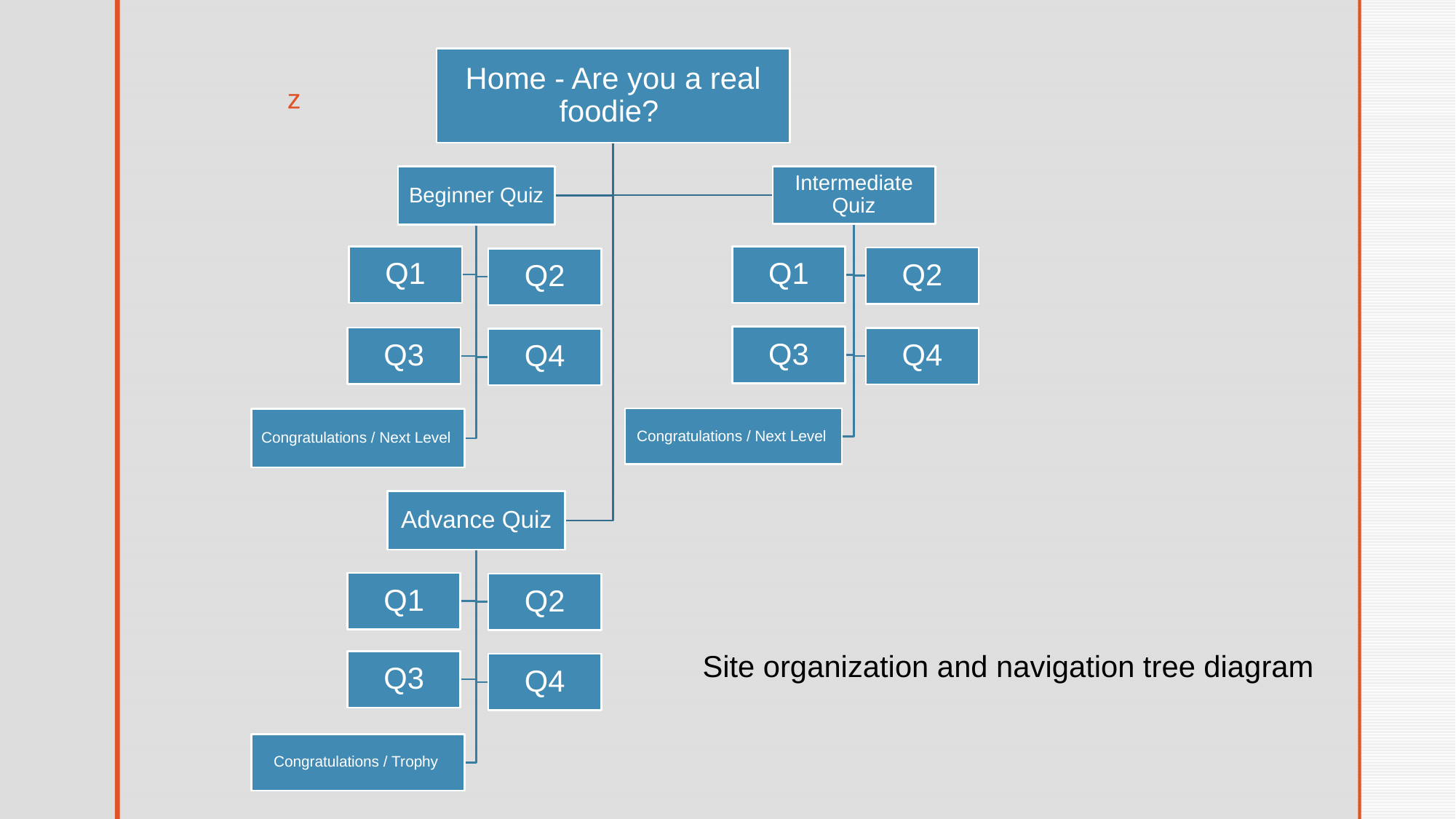

Home - Are you a real foodie?
Beginner Quiz
Q1
Q2
Q3
Q4
Congratulations / Next Level
Intermediate Quiz
Q1
Q2
Q3
Q4
Congratulations / Next Level
Advance Quiz
Q1
Q2
Q3
Q4
Congratulations / Trophy
# Site organization and navigation tree diagram